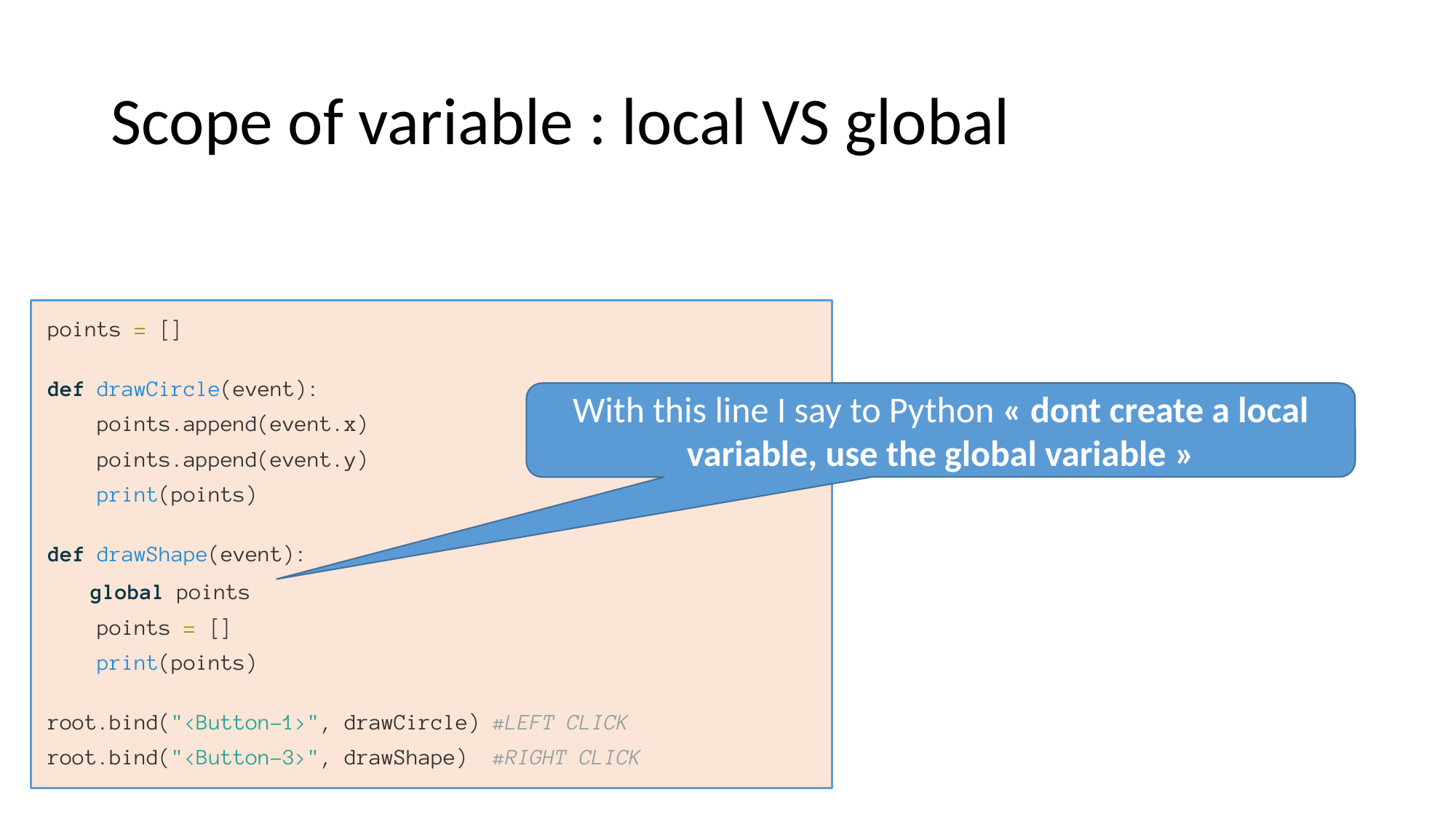

# Scope of variable : local VS global
points = []
def drawCircle(event):
    points.append(event.x)
    points.append(event.y)
    print(points)
def drawShape(event):
   global points
    points = []
    print(points)
root.bind("<Button-1>", drawCircle) #LEFT CLICK
root.bind("<Button-3>", drawShape)  #RIGHT CLICK

With this line I say to Python « dont create a local variable, use the global variable »